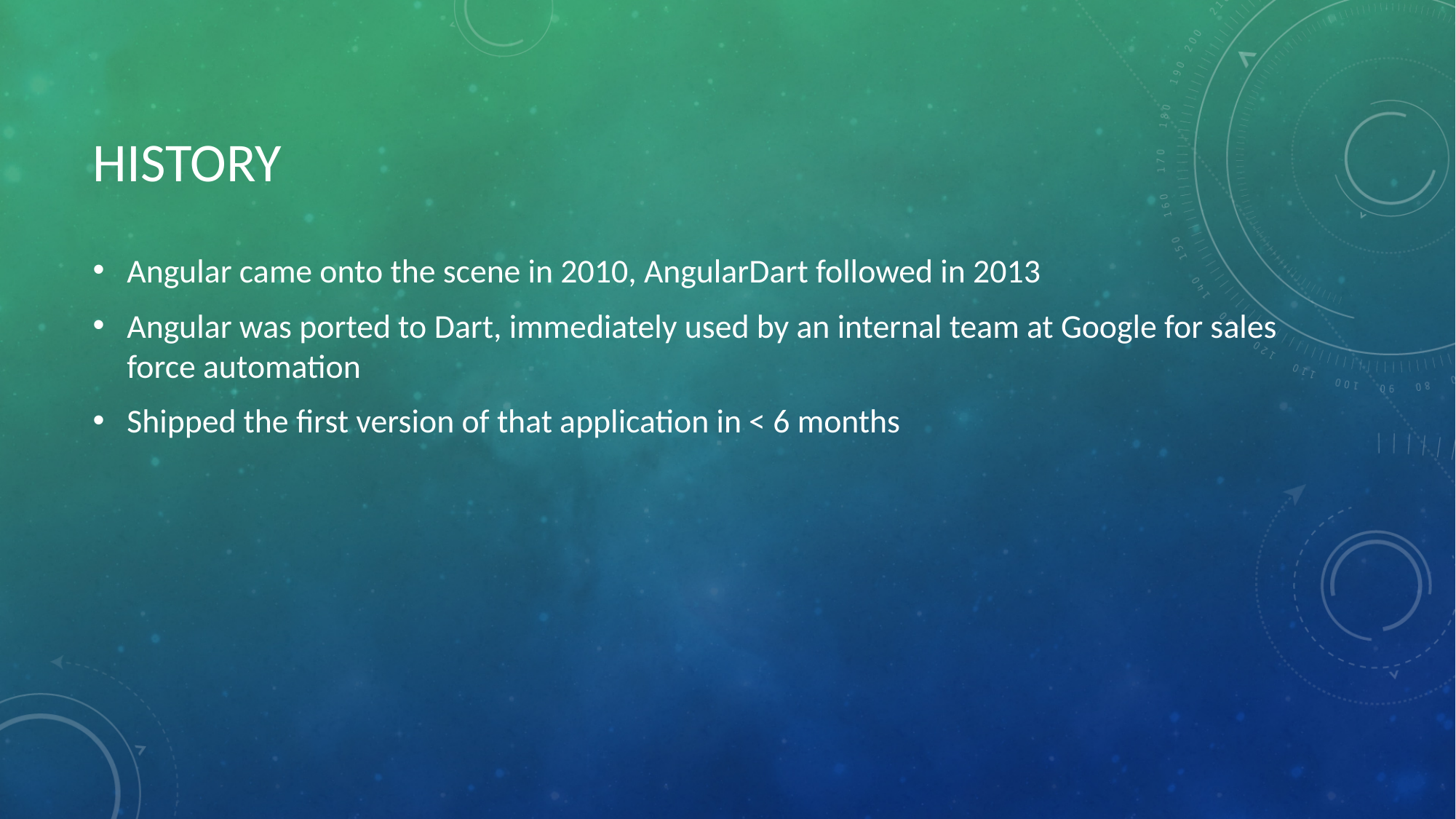

# History
Angular came onto the scene in 2010, AngularDart followed in 2013
Angular was ported to Dart, immediately used by an internal team at Google for sales force automation
Shipped the first version of that application in < 6 months